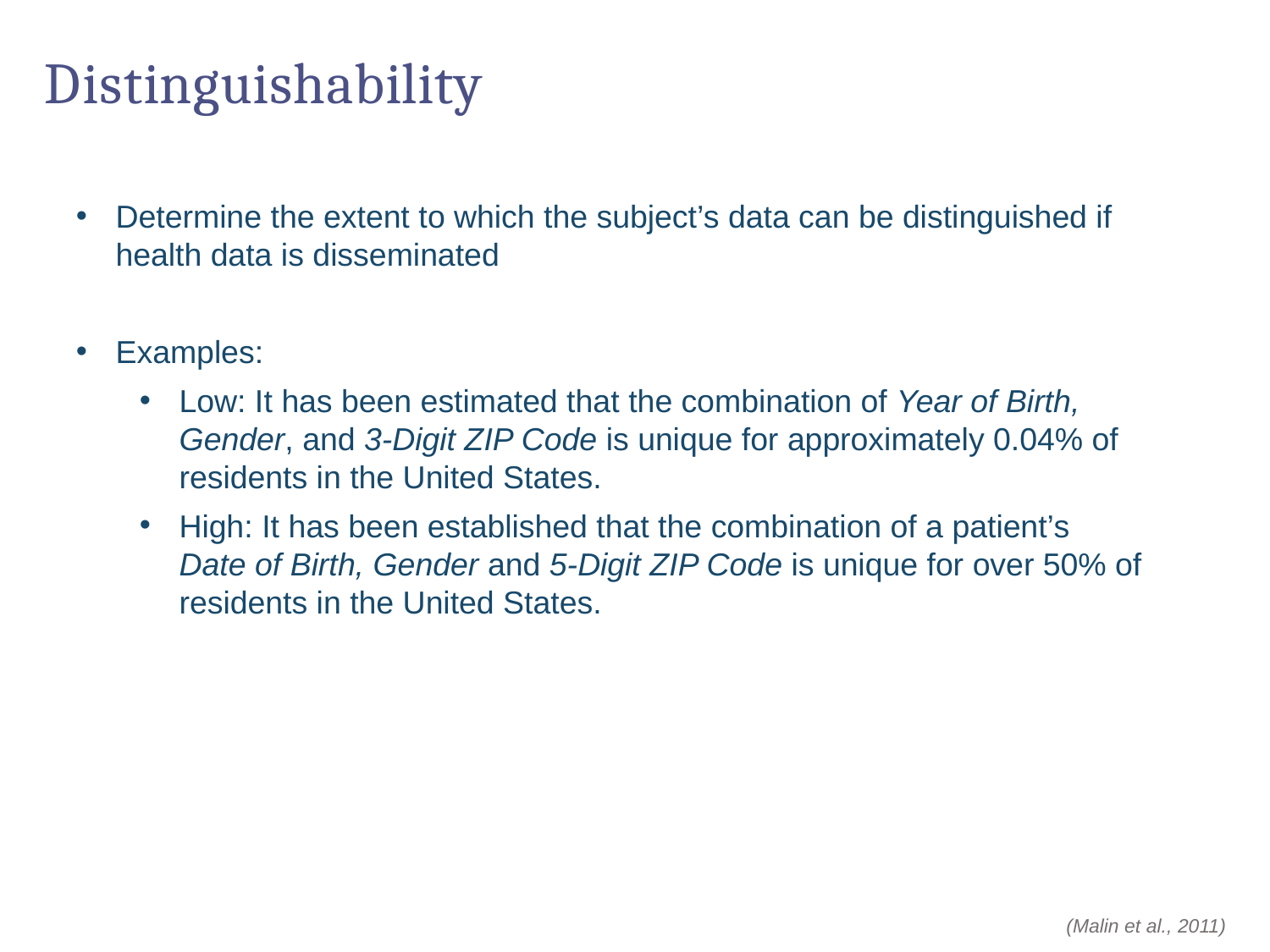

# Distinguishability
Determine the extent to which the subject’s data can be distinguished if health data is disseminated

Examples:
Low: It has been estimated that the combination of Year of Birth, Gender, and 3-Digit ZIP Code is unique for approximately 0.04% of residents in the United States.
High: It has been established that the combination of a patient’s Date of Birth, Gender and 5-Digit ZIP Code is unique for over 50% of residents in the United States.
(Malin et al., 2011)